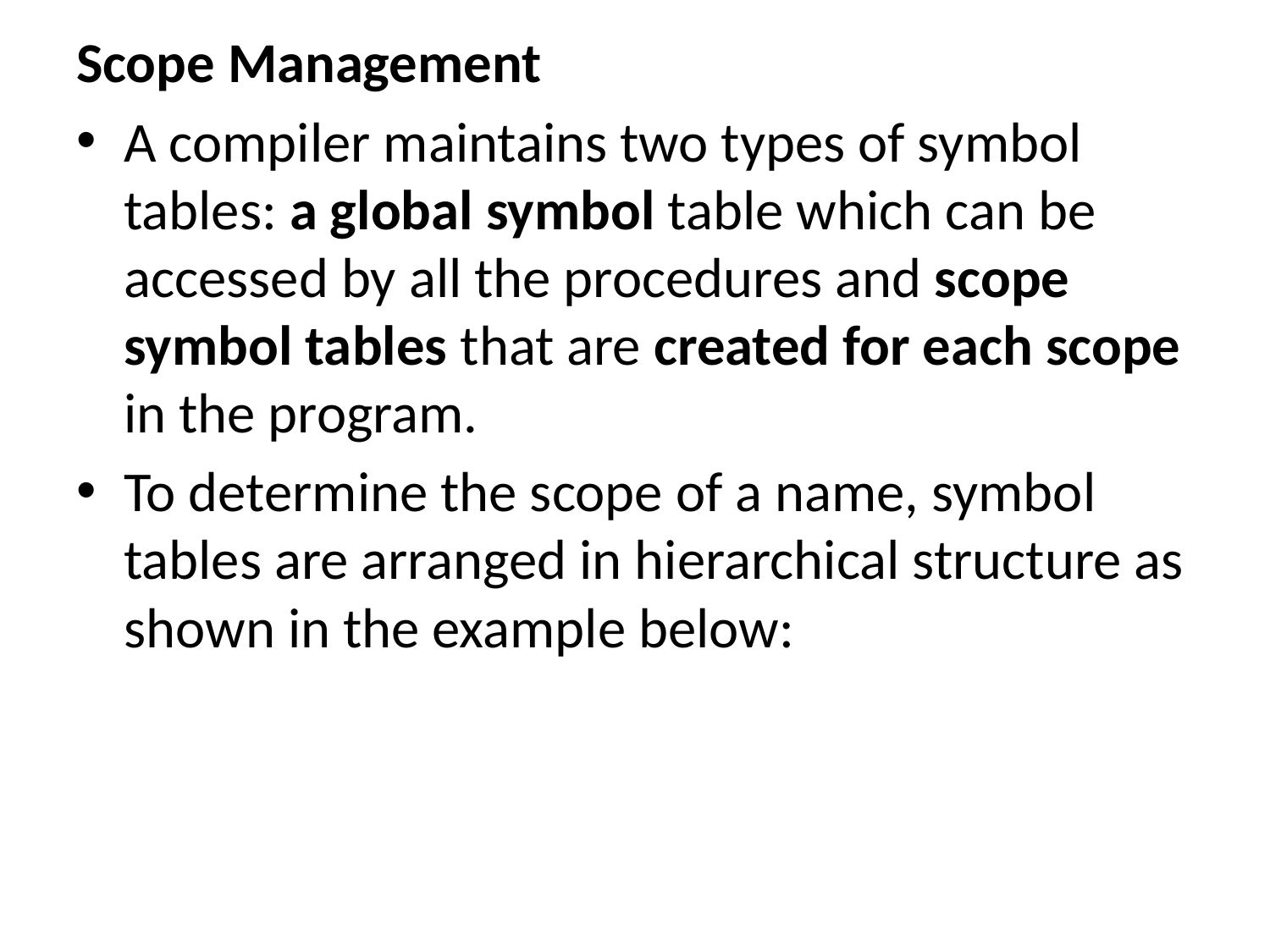

Scope Management
A compiler maintains two types of symbol tables: a global symbol table which can be accessed by all the procedures and scope symbol tables that are created for each scope in the program.
To determine the scope of a name, symbol tables are arranged in hierarchical structure as shown in the example below: